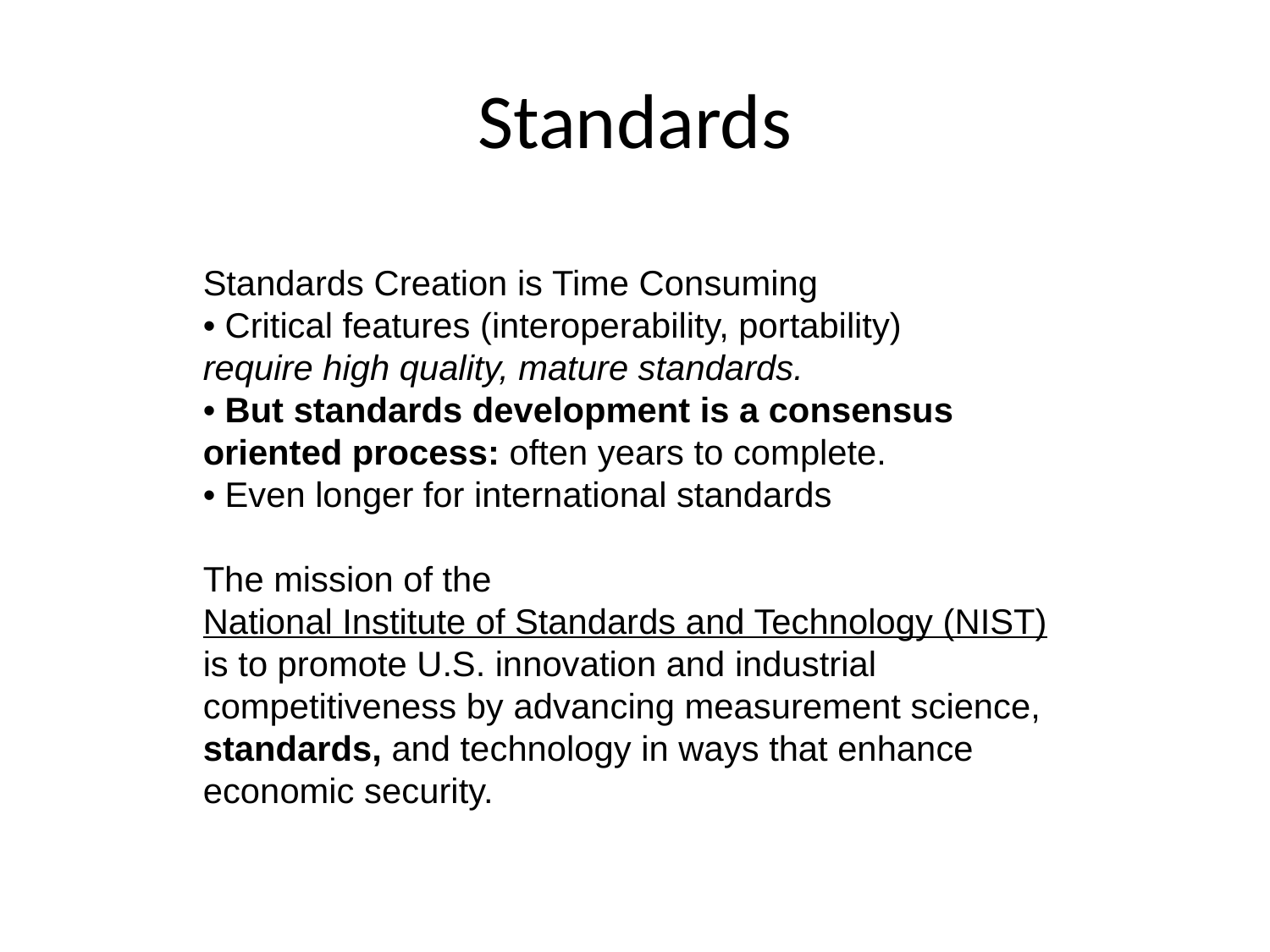

# Standards
Standards Creation is Time Consuming
• Critical features (interoperability, portability)
require high quality, mature standards.
• But standards development is a consensus oriented process: often years to complete.
• Even longer for international standards

The mission of the National Institute of Standards and Technology (NIST) is to promote U.S. innovation and industrial competitiveness by advancing measurement science, standards, and technology in ways that enhance economic security.